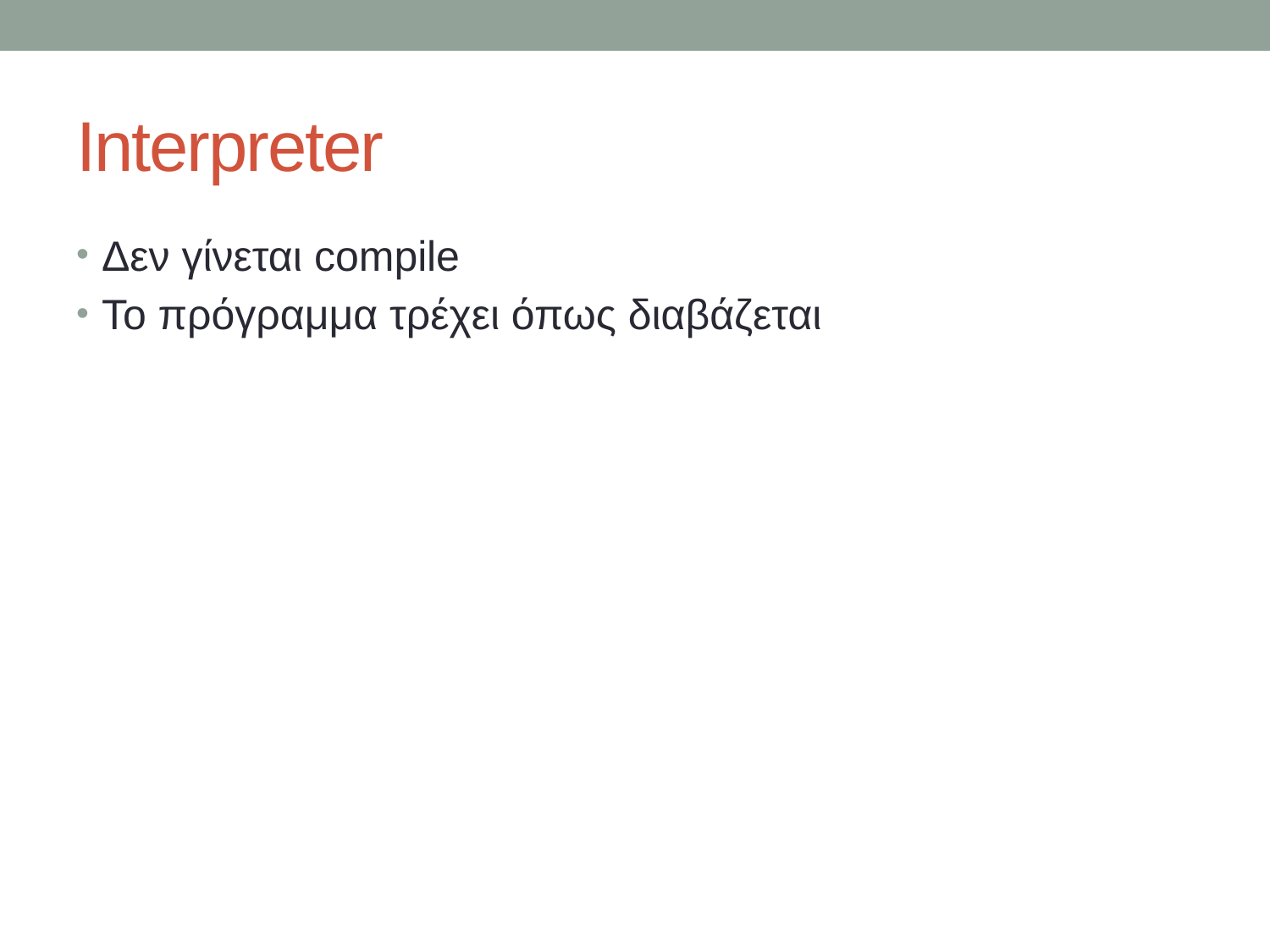

# Interpreter
Δεν γίνεται compile
Το πρόγραμμα τρέχει όπως διαβάζεται